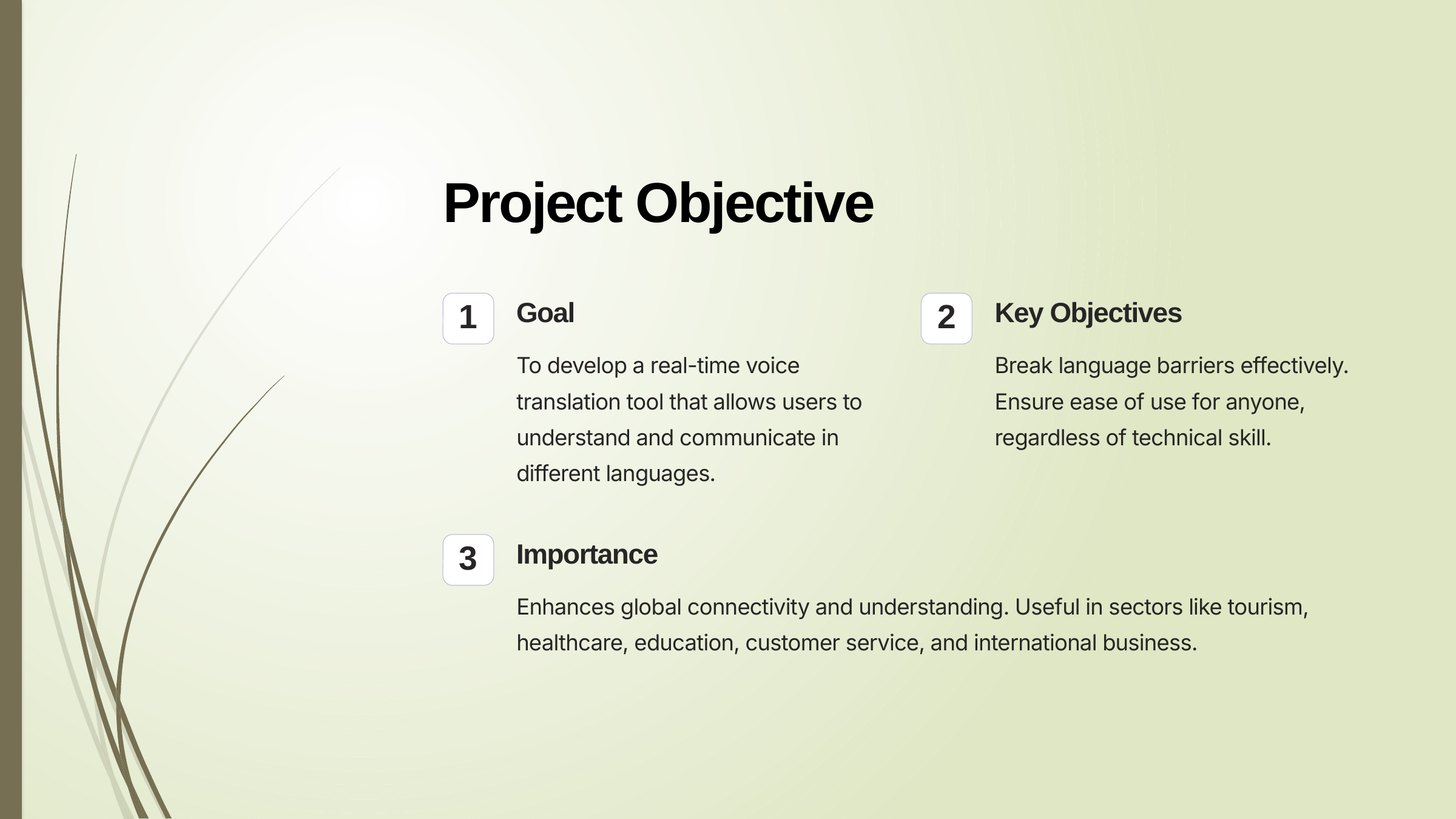

Project Objective

Goal

Key Objectives
1
2
To develop a real-time voice translation tool that allows users to understand and communicate in different languages.
Break language barriers effectively. Ensure ease of use for anyone, regardless of technical skill.

Importance
3
Enhances global connectivity and understanding. Useful in sectors like tourism, healthcare, education, customer service, and international business.